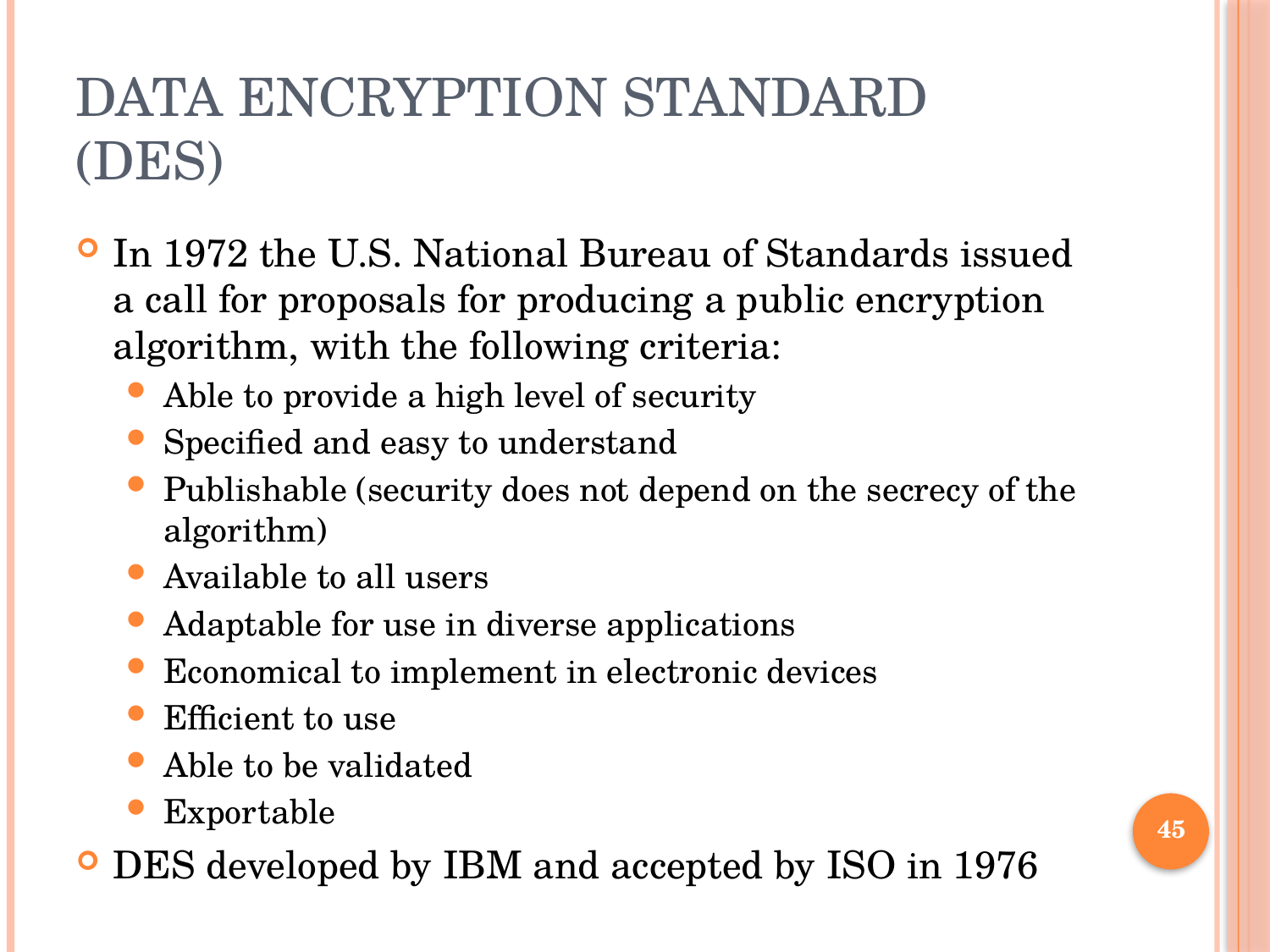

# Data Encryption Standard (DES)
In 1972 the U.S. National Bureau of Standards issued a call for proposals for producing a public encryption algorithm, with the following criteria:
Able to provide a high level of security
Specified and easy to understand
Publishable (security does not depend on the secrecy of the algorithm)
Available to all users
Adaptable for use in diverse applications
Economical to implement in electronic devices
Efficient to use
Able to be validated
Exportable
DES developed by IBM and accepted by ISO in 1976
45